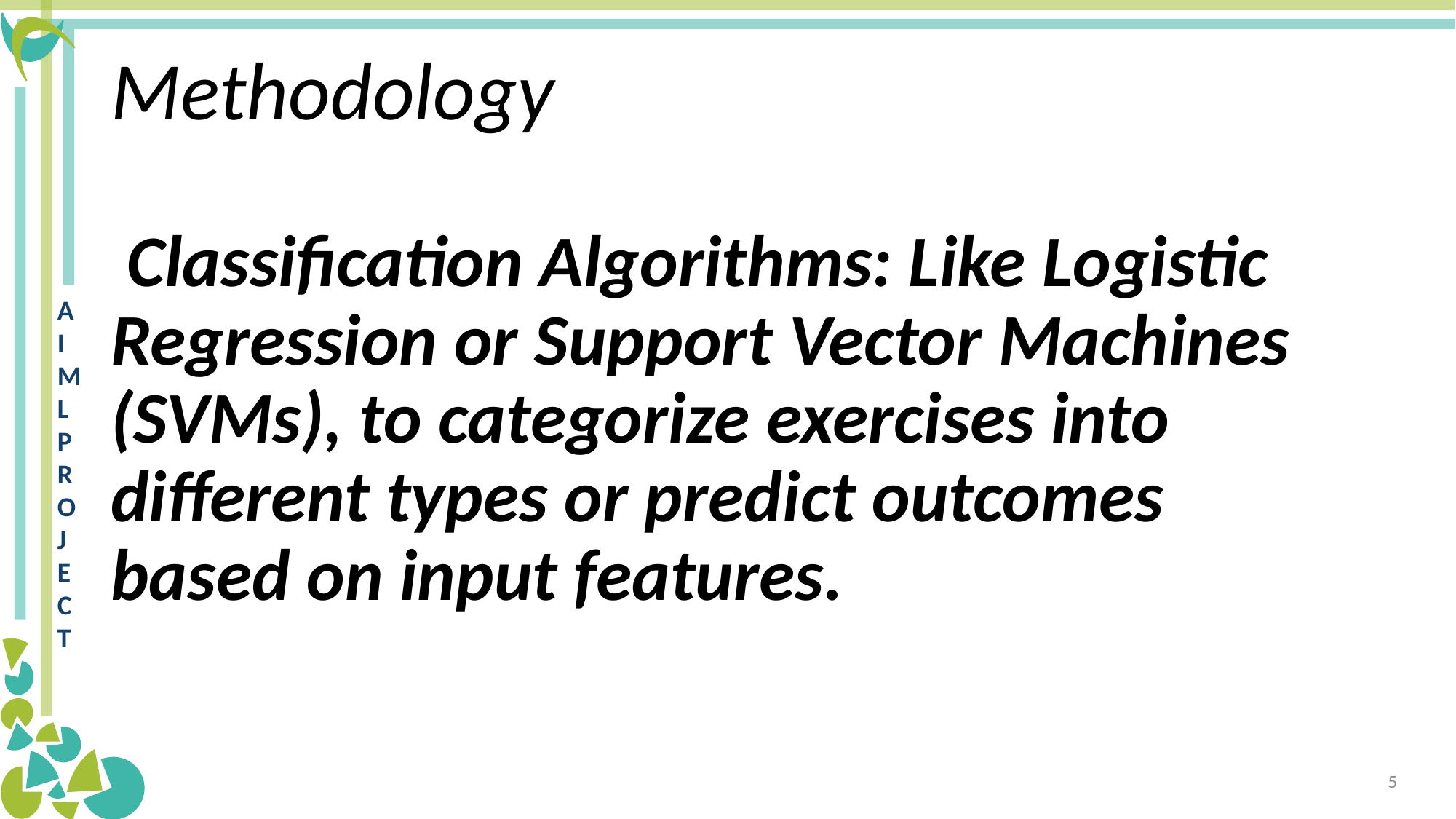

# Methodology
 Classification Algorithms: Like Logistic Regression or Support Vector Machines (SVMs), to categorize exercises into different types or predict outcomes based on input features.
5